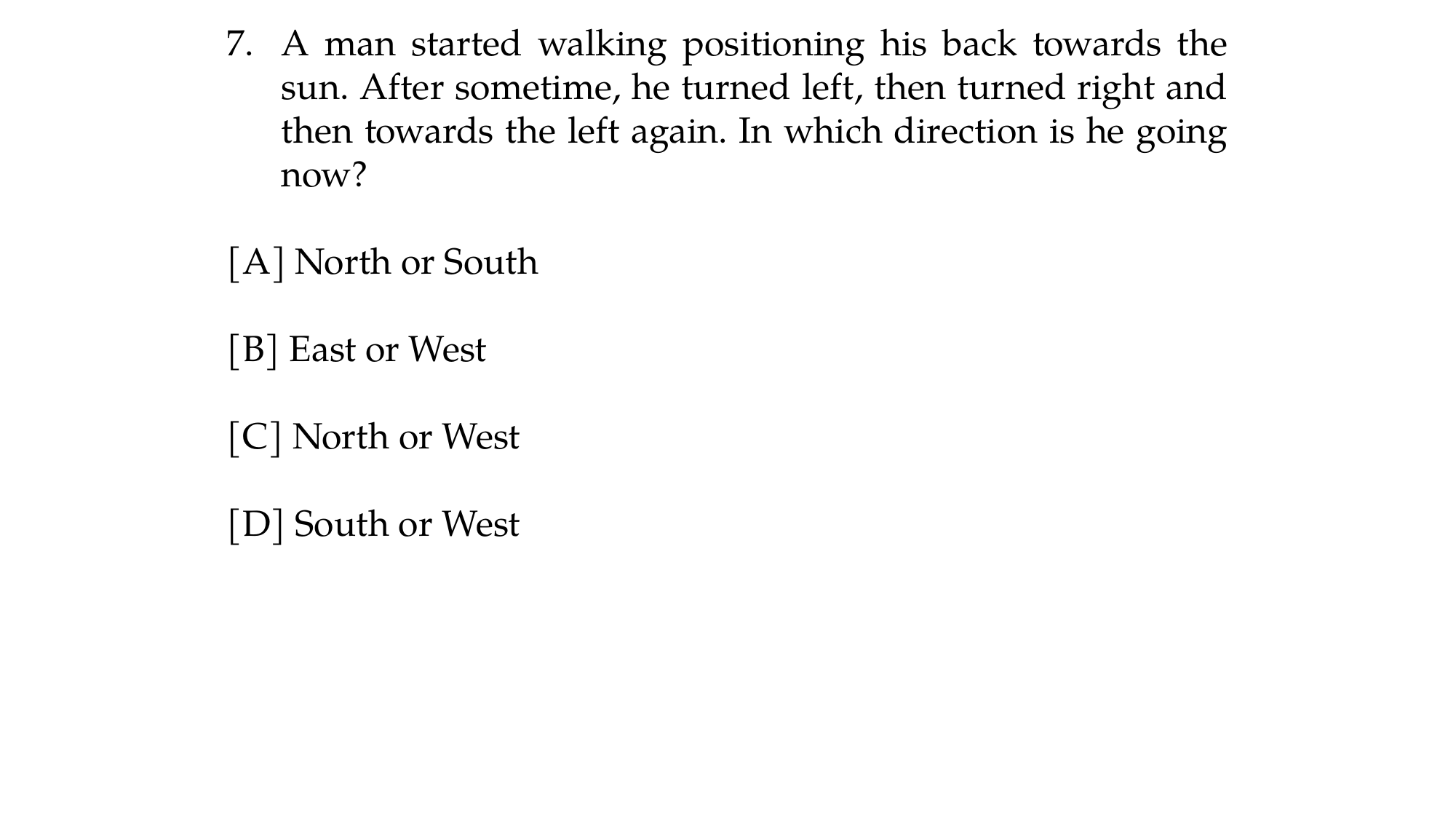

A man started walking positioning his back towards the sun. After sometime, he turned left, then turned right and then towards the left again. In which direction is he going now?

[A] North or South

[B] East or West

[C] North or West

[D] South or West